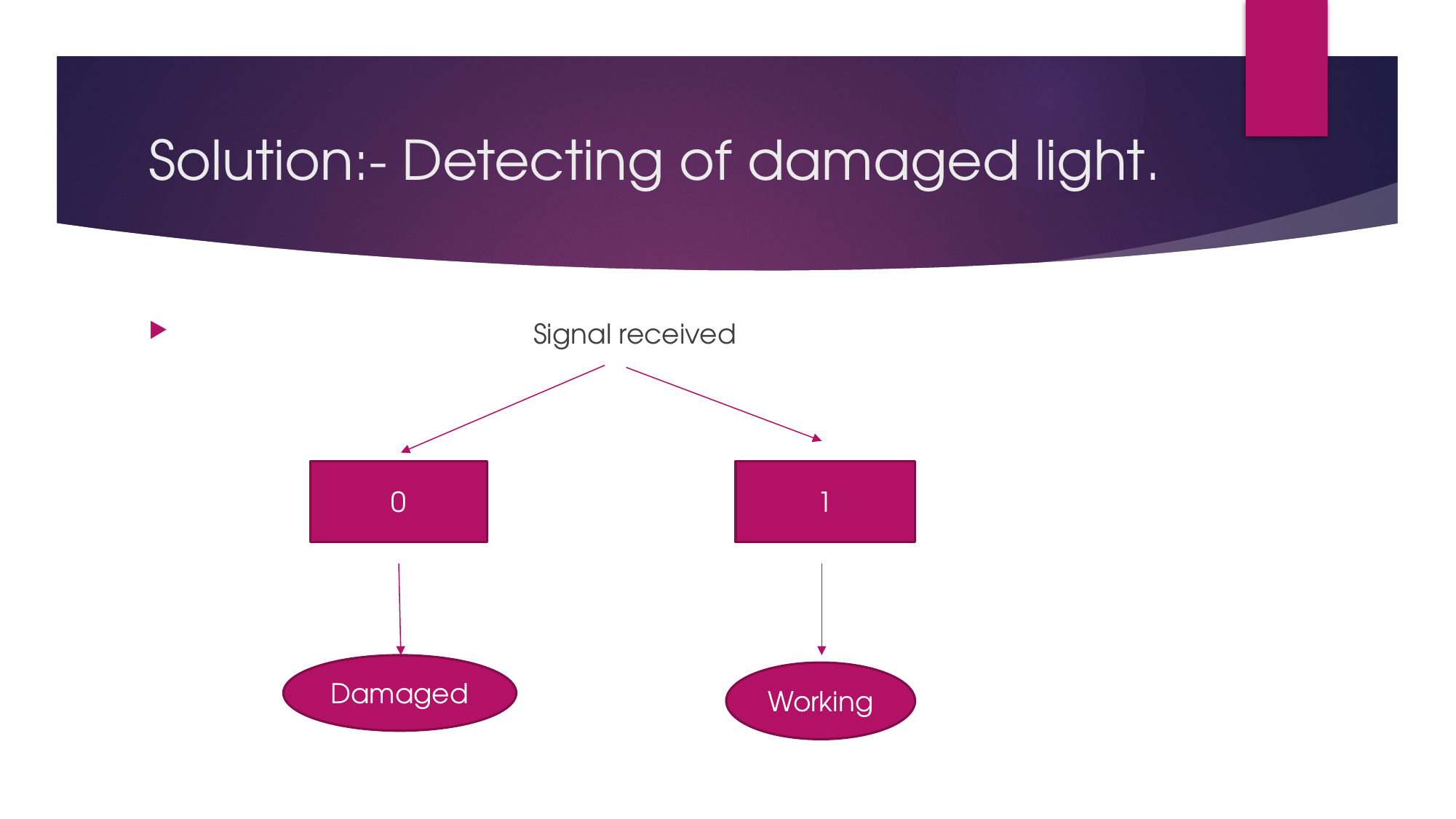

# Solution:- Detecting of damaged light.
                                             Signal received

0
1
Damaged
Working